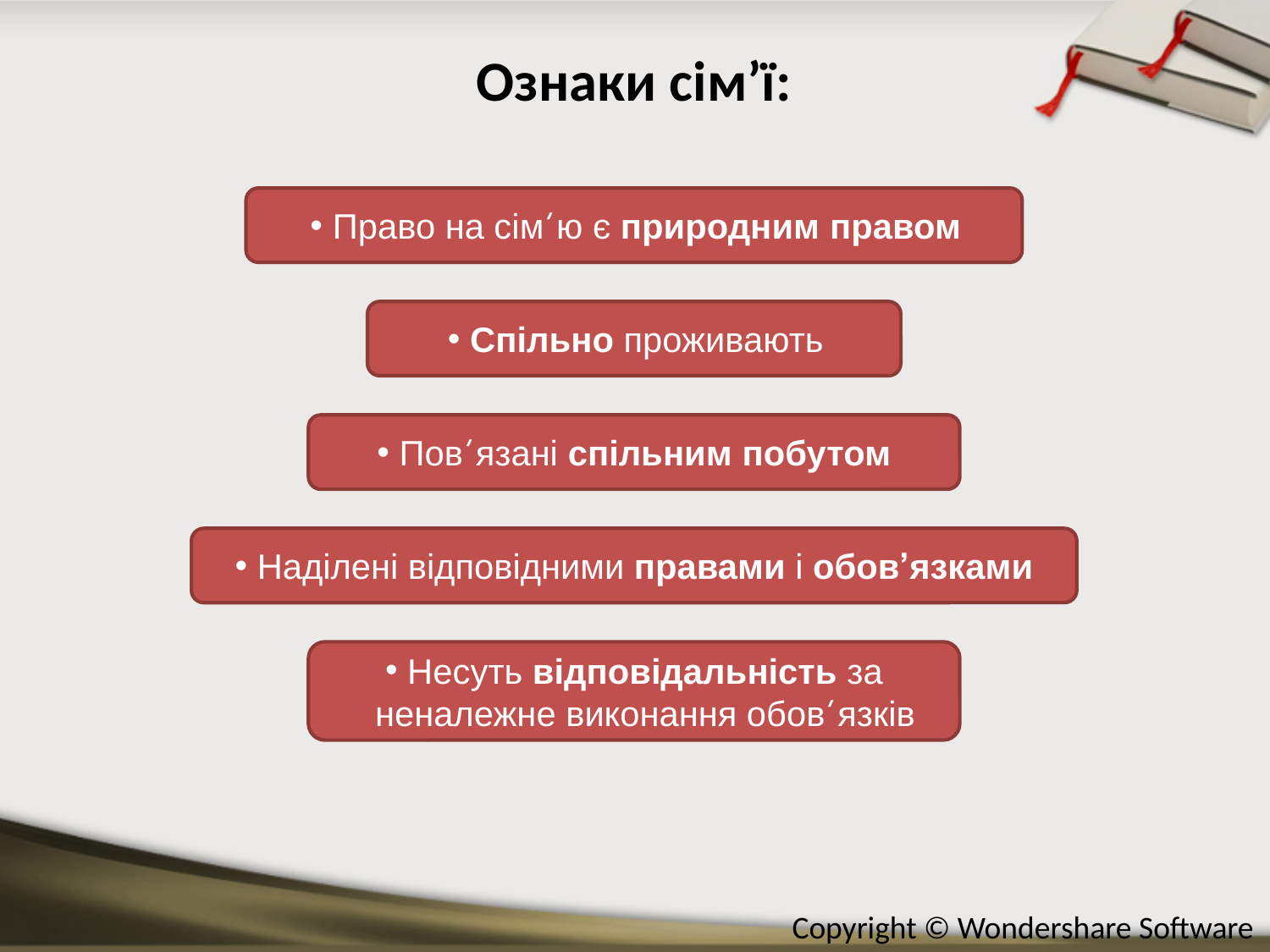

# Ознаки сім’ї:
Право на сім’ю є природним правом
Спільно проживають
Пов’язані спільним побутом
Наділені відповідними правами і обов’язками
Несуть відповідальність за неналежне виконання обов’язків